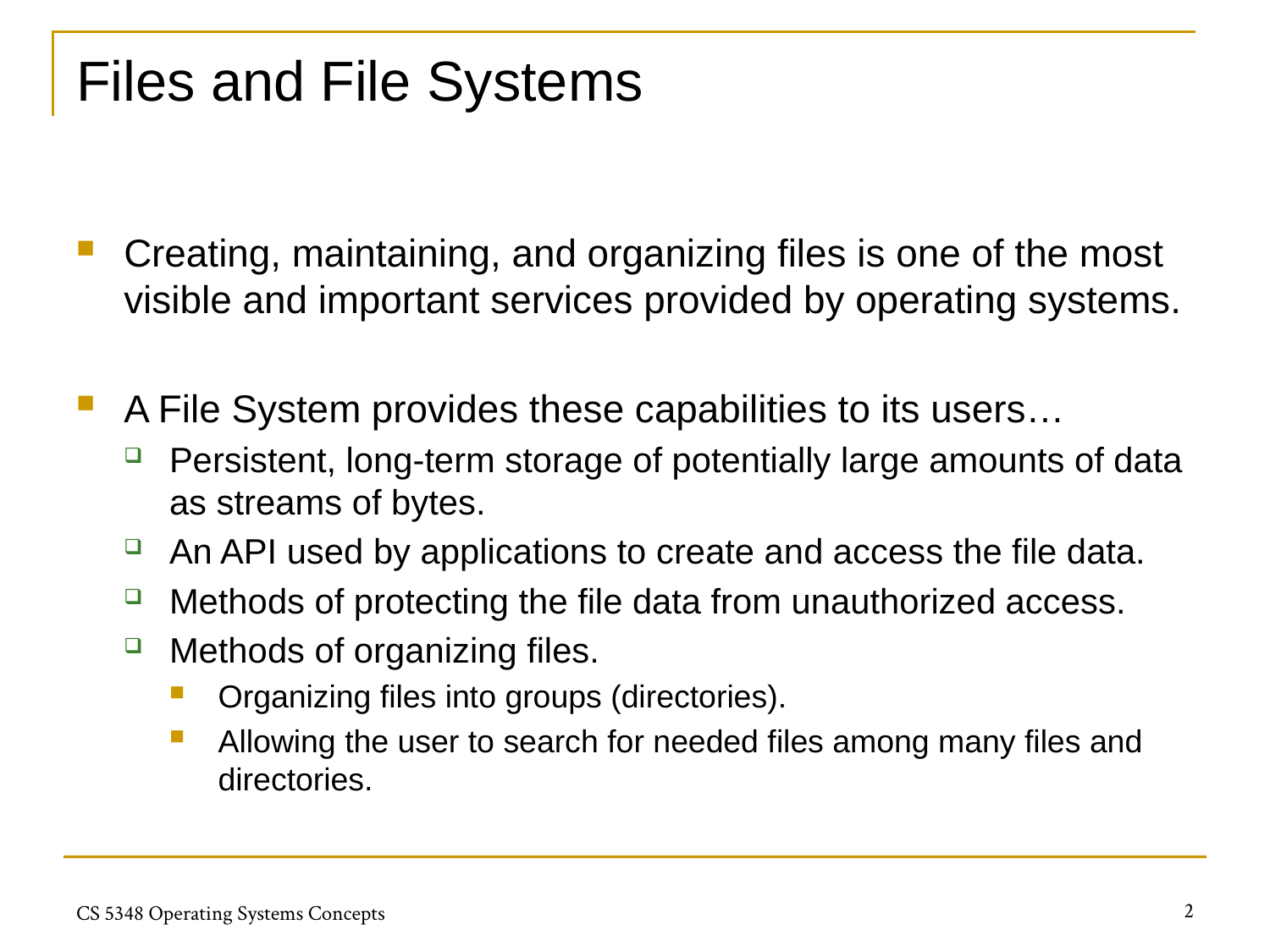

# Files and File Systems
Creating, maintaining, and organizing files is one of the most visible and important services provided by operating systems.

A File System provides these capabilities to its users…
Persistent, long-term storage of potentially large amounts of data as streams of bytes.
An API used by applications to create and access the file data.
Methods of protecting the file data from unauthorized access.
Methods of organizing files.
Organizing files into groups (directories).
Allowing the user to search for needed files among many files and directories.
2
CS 5348 Operating Systems Concepts